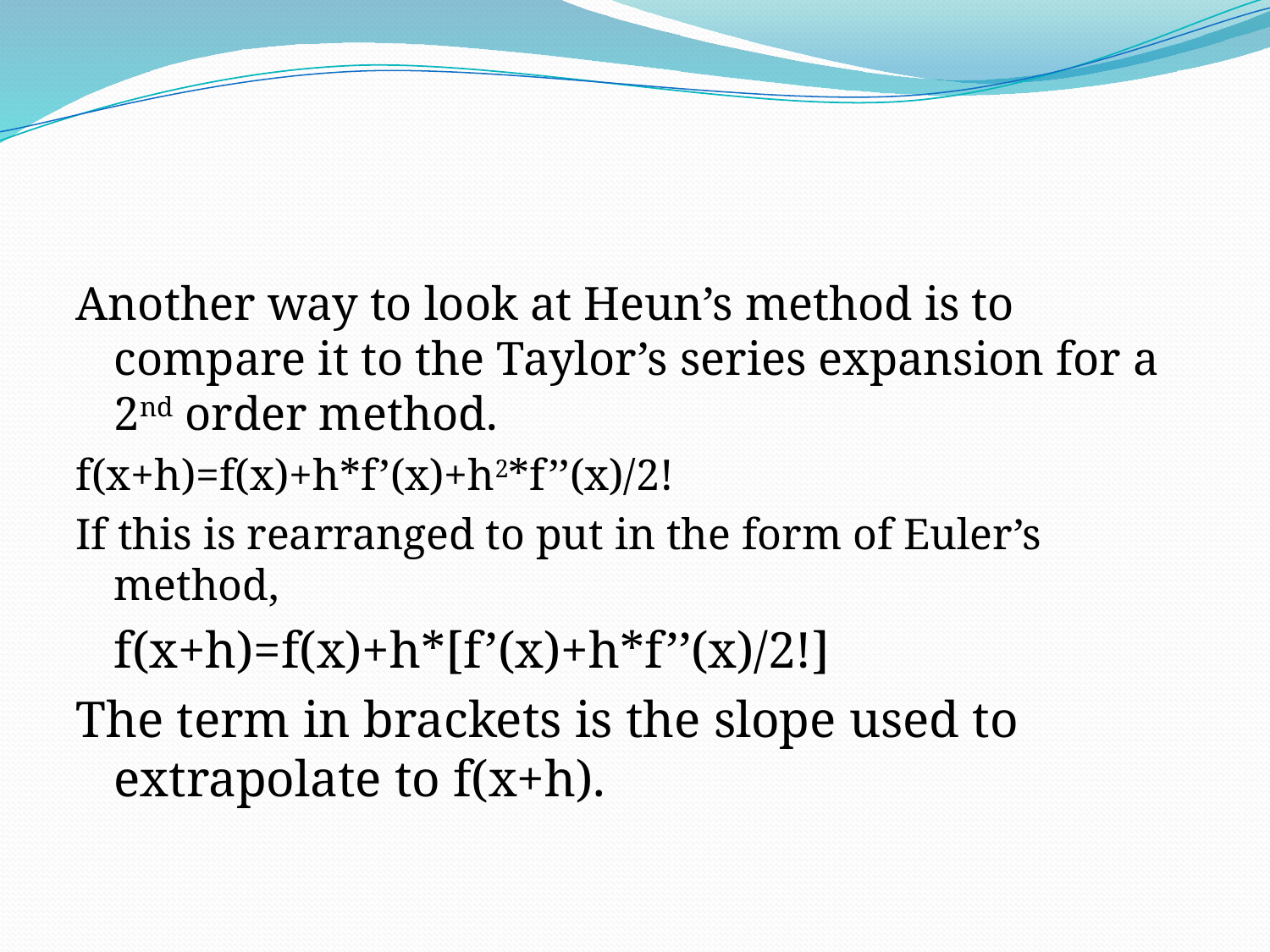

#
Another way to look at Heun’s method is to compare it to the Taylor’s series expansion for a 2nd order method.
f(x+h)=f(x)+h*f’(x)+h2*f’’(x)/2!
If this is rearranged to put in the form of Euler’s method,
	f(x+h)=f(x)+h*[f’(x)+h*f’’(x)/2!]
The term in brackets is the slope used to extrapolate to f(x+h).